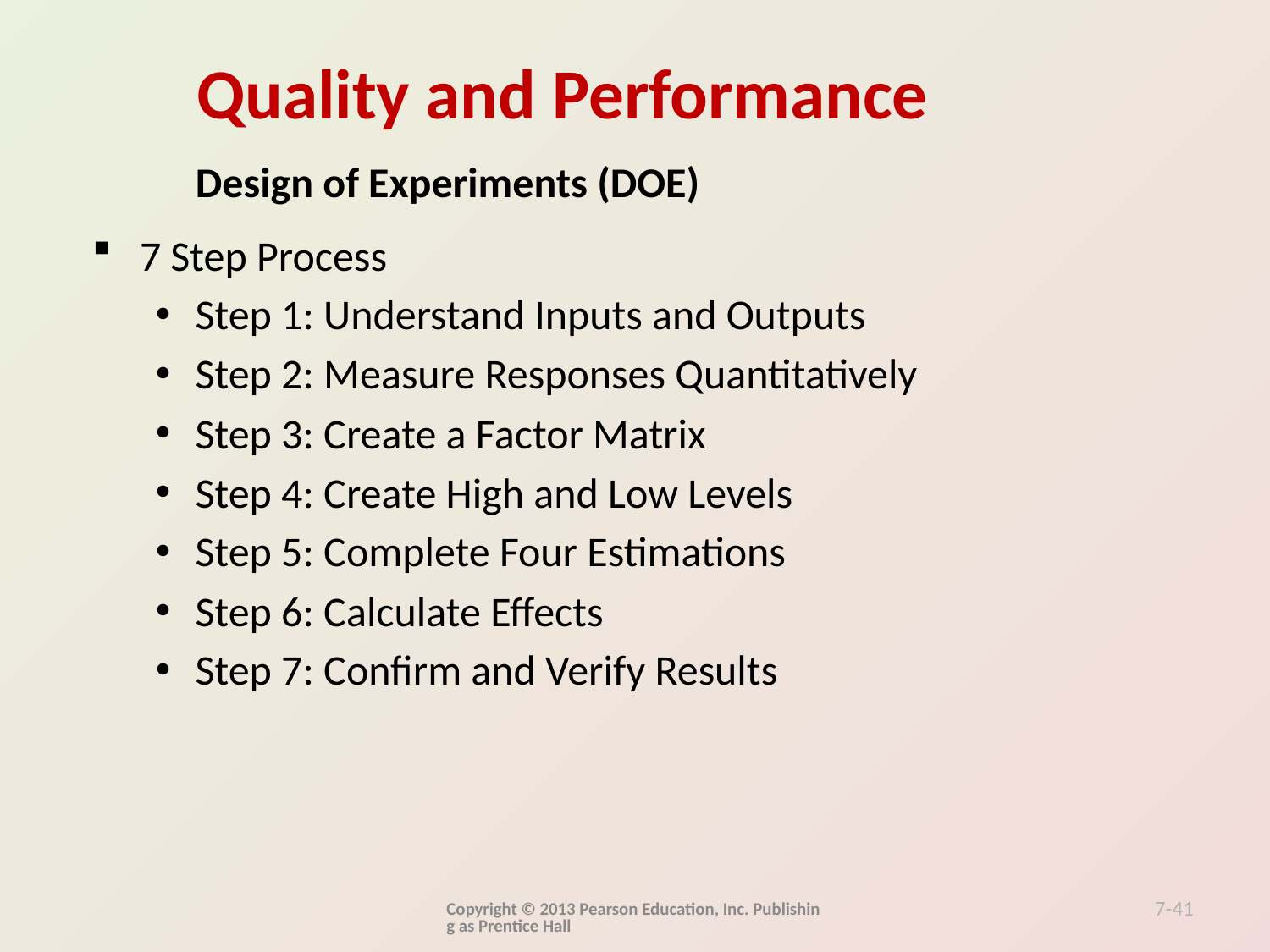

Design of Experiments (DOE)
7 Step Process
Step 1: Understand Inputs and Outputs
Step 2: Measure Responses Quantitatively
Step 3: Create a Factor Matrix
Step 4: Create High and Low Levels
Step 5: Complete Four Estimations
Step 6: Calculate Effects
Step 7: Confirm and Verify Results

Copyright © 2013 Pearson Education, Inc. Publishing as Prentice Hall
7-41